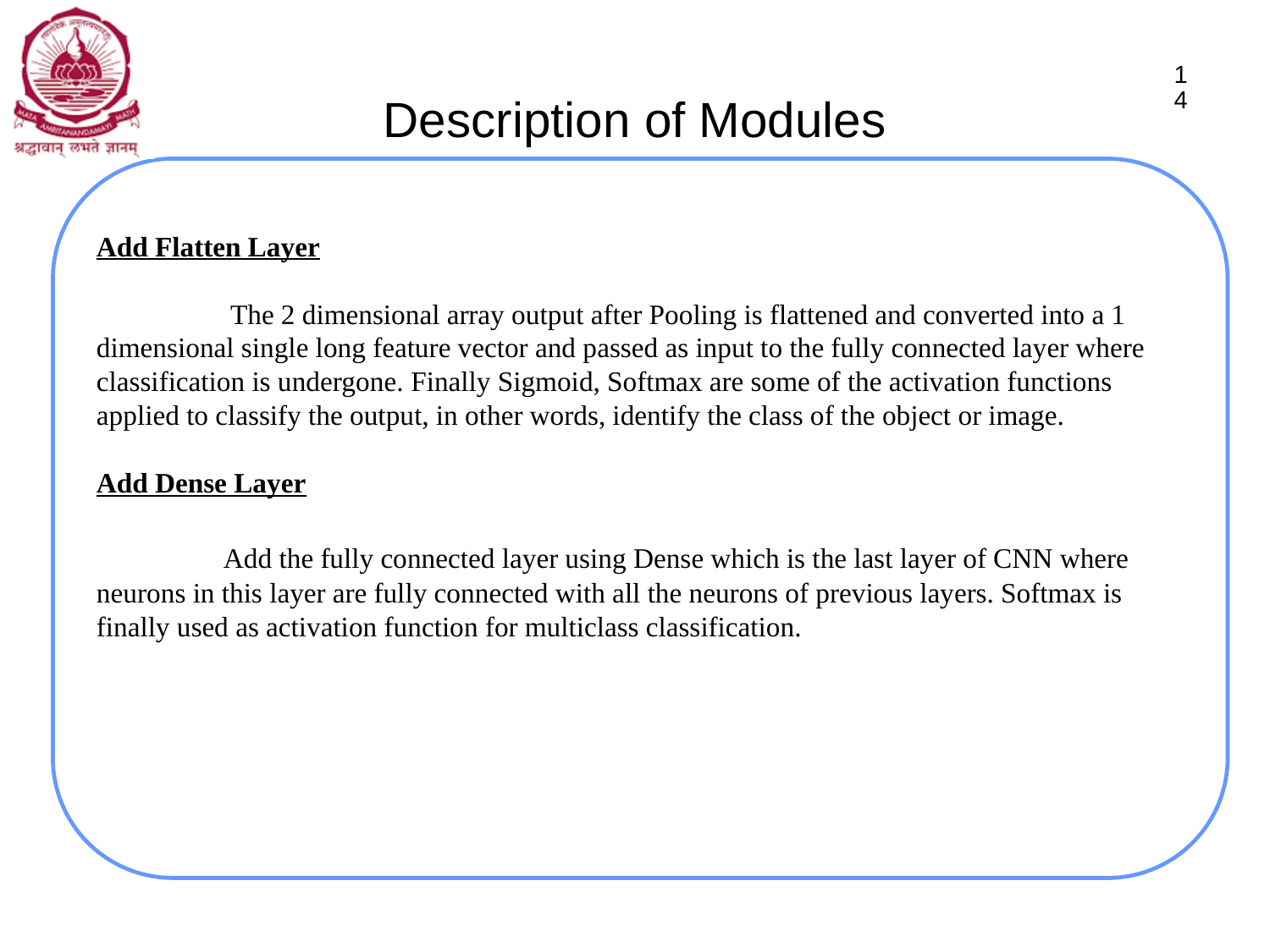

# Description of Modules
14
Add Flatten Layer

	 The 2 dimensional array output after Pooling is flattened and converted into a 1 dimensional single long feature vector and passed as input to the fully connected layer where classification is undergone. Finally Sigmoid, Softmax are some of the activation functions applied to classify the output, in other words, identify the class of the object or image.

Add Dense Layer

	Add the fully connected layer using Dense which is the last layer of CNN where neurons in this layer are fully connected with all the neurons of previous layers. Softmax is finally used as activation function for multiclass classification.